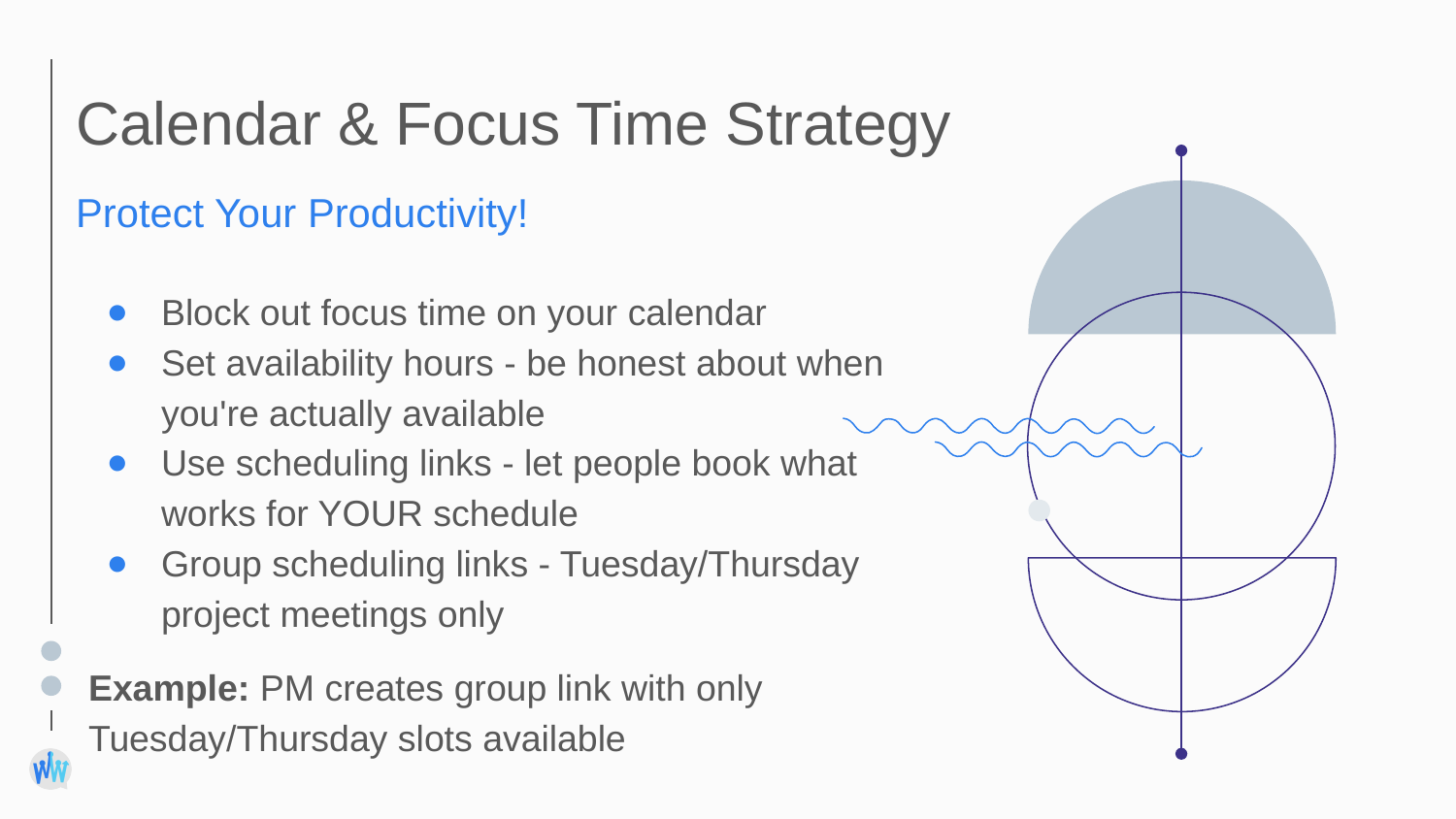

# Calendar & Focus Time Strategy
Protect Your Productivity!
Block out focus time on your calendar
Set availability hours - be honest about when you're actually available
Use scheduling links - let people book what works for YOUR schedule
Group scheduling links - Tuesday/Thursday project meetings only
Example: PM creates group link with only Tuesday/Thursday slots available